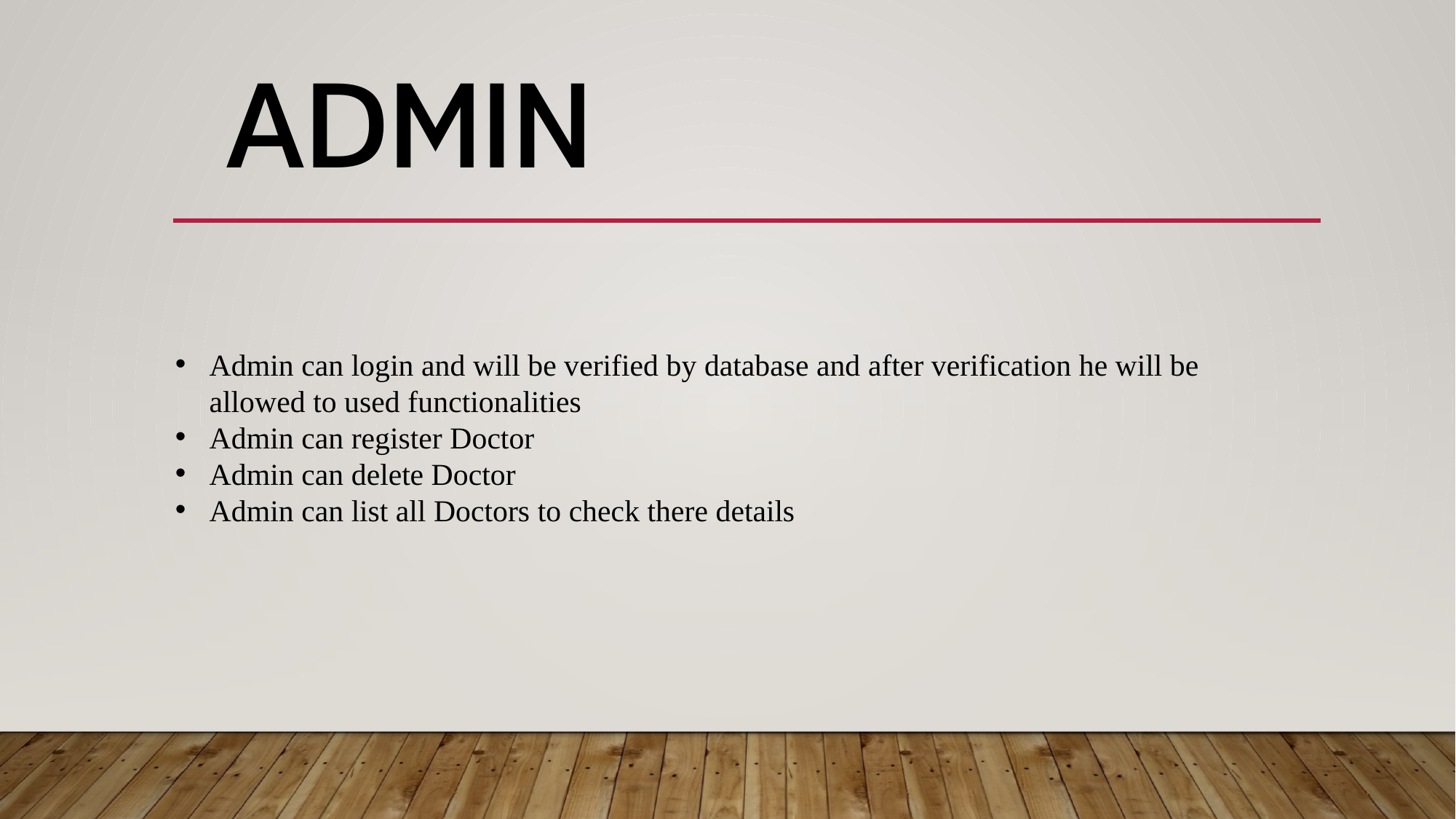

ADMIN
Admin can login and will be verified by database and after verification he will be allowed to used functionalities
Admin can register Doctor
Admin can delete Doctor
Admin can list all Doctors to check there details